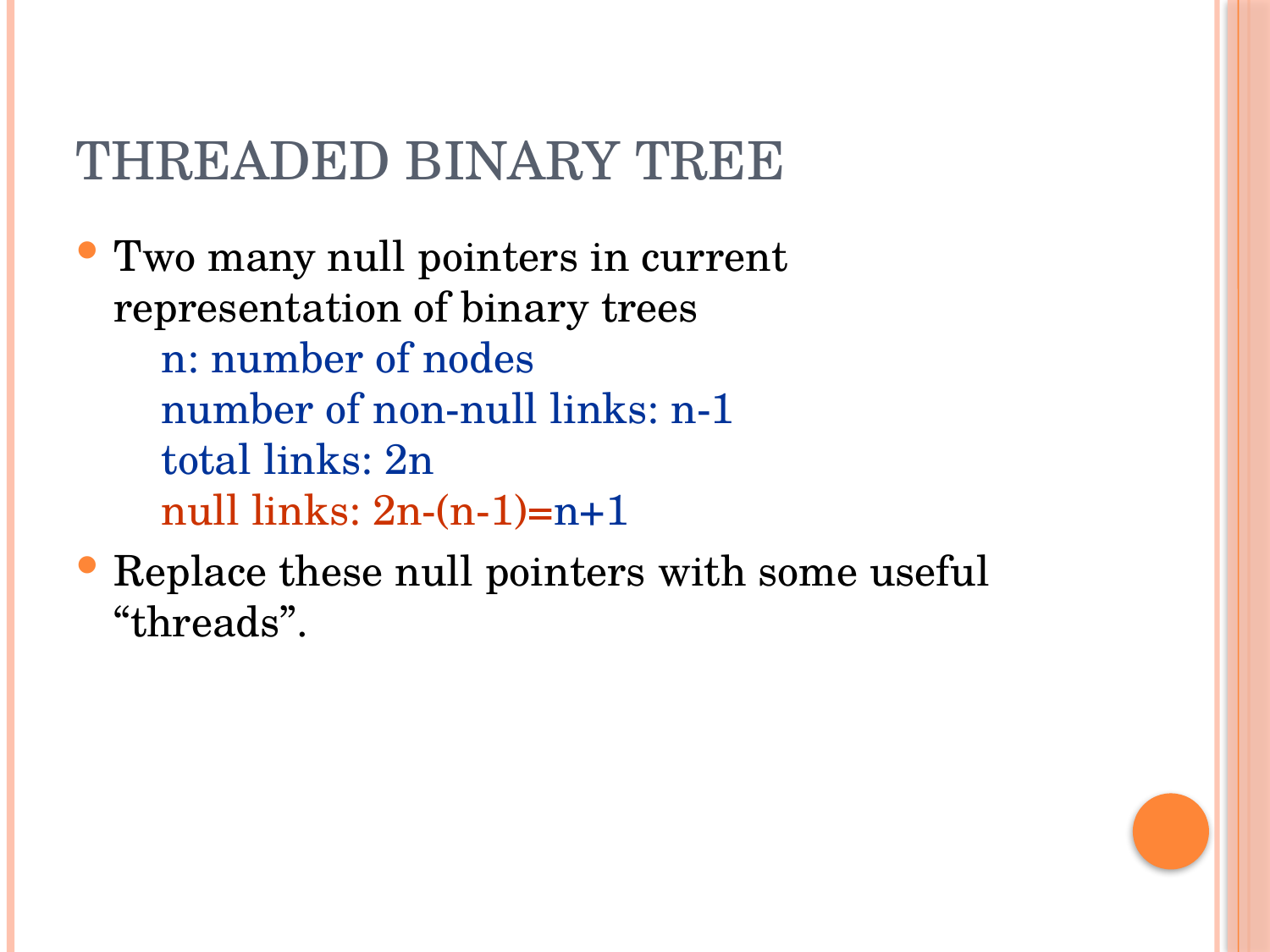

# Threaded Binary Tree
Two many null pointers in current representation of binary trees
    n: number of nodes
    number of non-null links: n-1
    total links: 2n
    null links: 2n-(n-1)=n+1
Replace these null pointers with some useful “threads”.